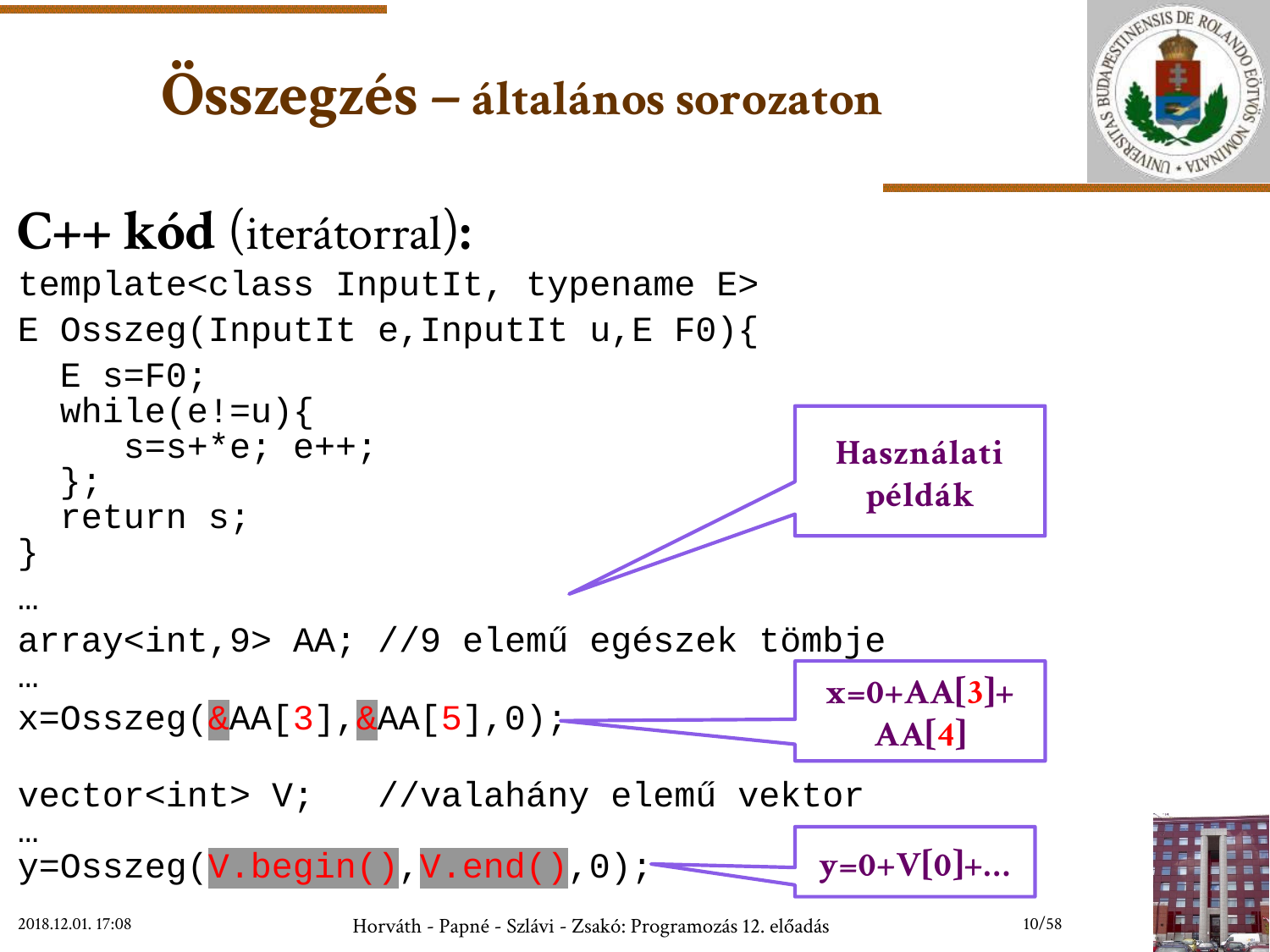

# Összegzés – általános sorozaton
C++ kód (iterátorral):
template<class InputIt, typename E>
E Osszeg(InputIt e,InputIt u,E F0){
  E s=F0;
  while(e!=u){
     s=s+*e; e++;
  };
  return s;
}
…
array<int,9> AA; //9 elemű egészek tömbje
…
x=Osszeg(&AA[3],&AA[5],0);
vector<int> V;   //valahány elemű vektor
…
y=Osszeg(V.begin(),V.end(),0);
Használati példák
x=0+AA[3]+ AA[4]
y=0+V[0]+…
2018.12.01. 17:08
Horváth - Papné - Szlávi - Zsakó: Programozás 12. előadás
10/58